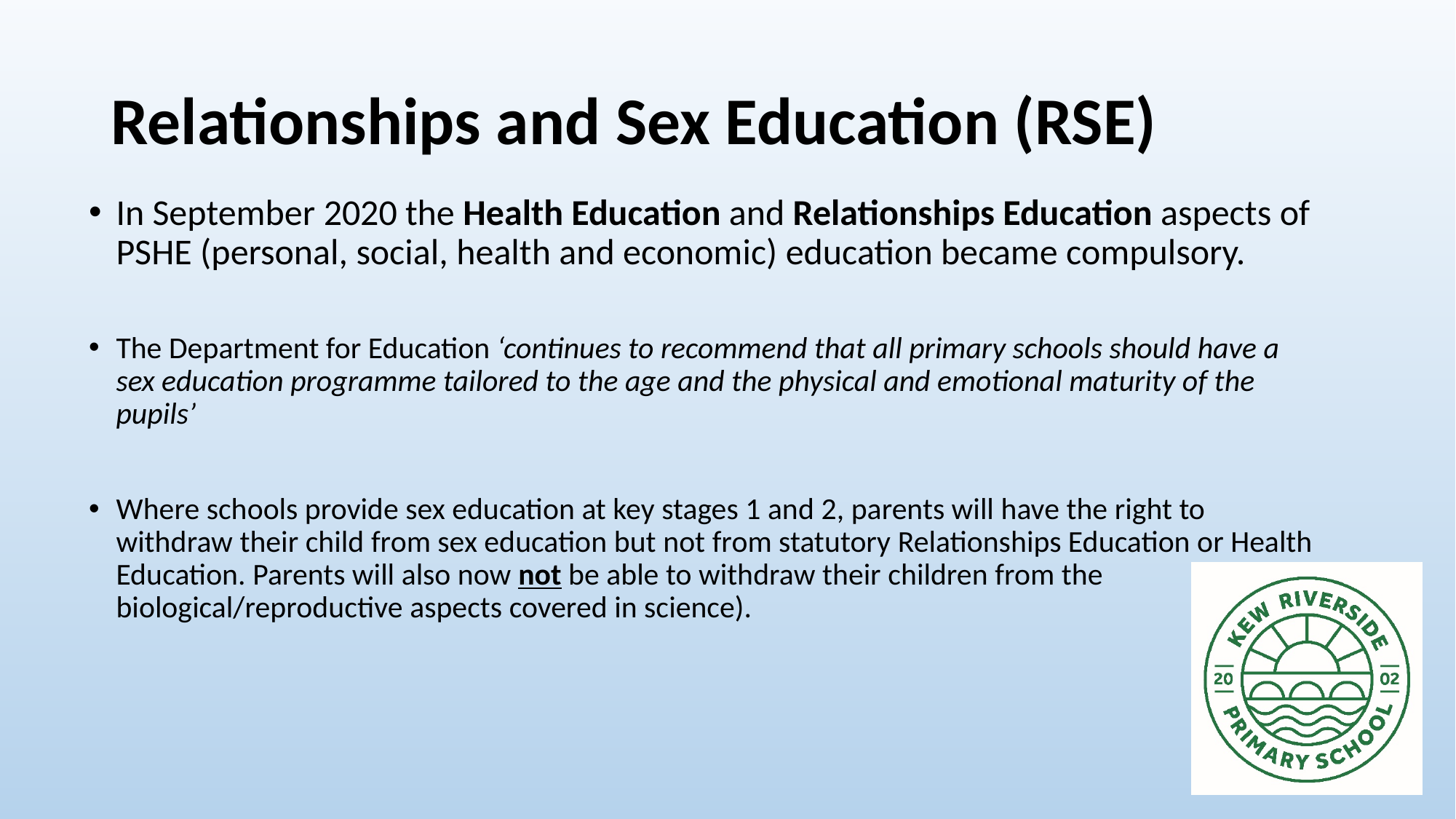

# Relationships and Sex Education (RSE)
In September 2020 the Health Education and Relationships Education aspects of PSHE (personal, social, health and economic) education became compulsory.

The Department for Education ‘continues to recommend that all primary schools should have a sex education programme tailored to the age and the physical and emotional maturity of the pupils’

Where schools provide sex education at key stages 1 and 2, parents will have the right to withdraw their child from sex education but not from statutory Relationships Education or Health Education. Parents will also now not be able to withdraw their children from the biological/reproductive aspects covered in science).